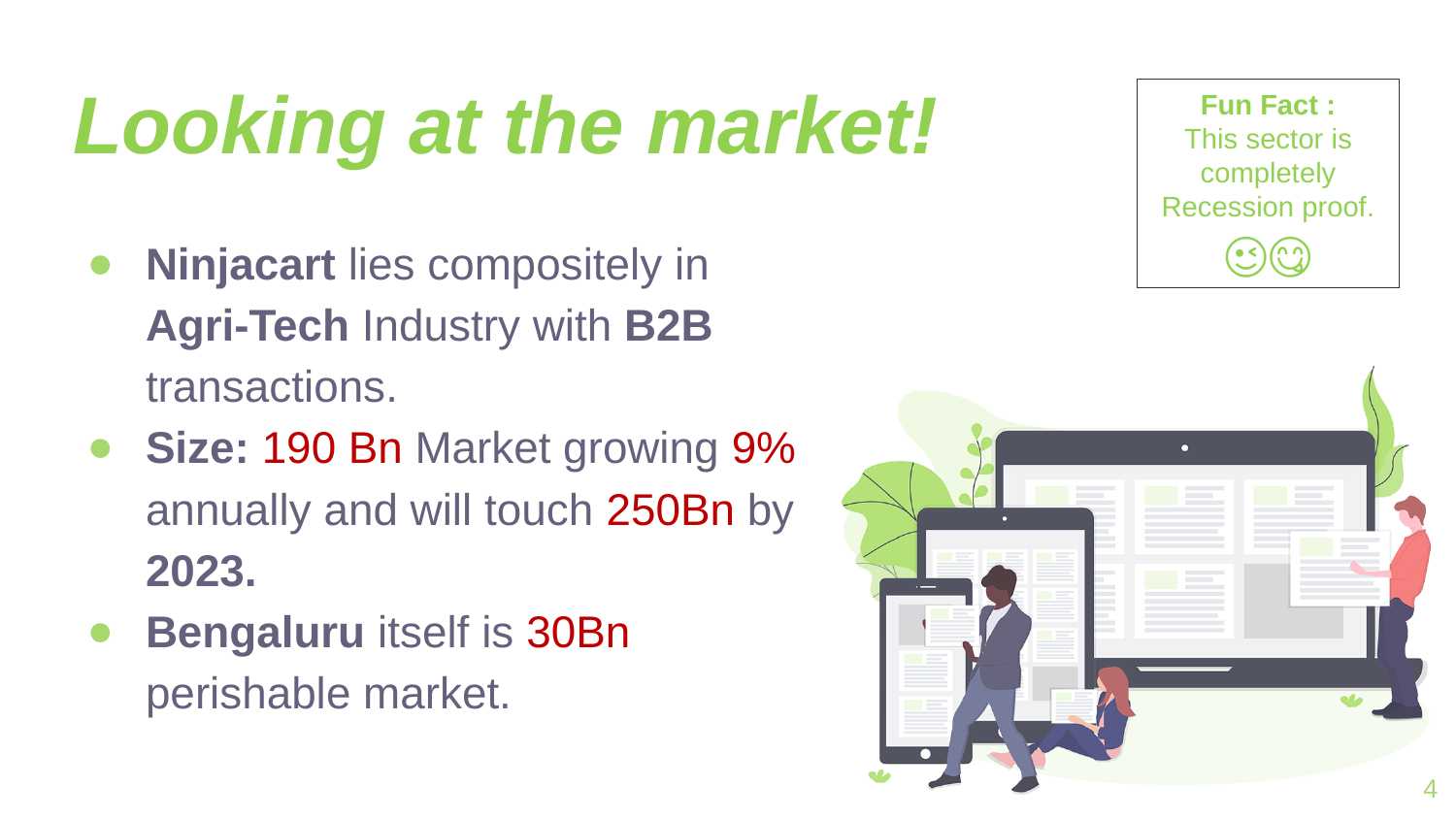

# Looking at the market!
Fun Fact :
This sector is completely Recession proof.
😉😋
Ninjacart lies compositely in Agri-Tech Industry with B2B transactions.
Size: 190 Bn Market growing 9% annually and will touch 250Bn by 2023.
Bengaluru itself is 30Bn perishable market.
4